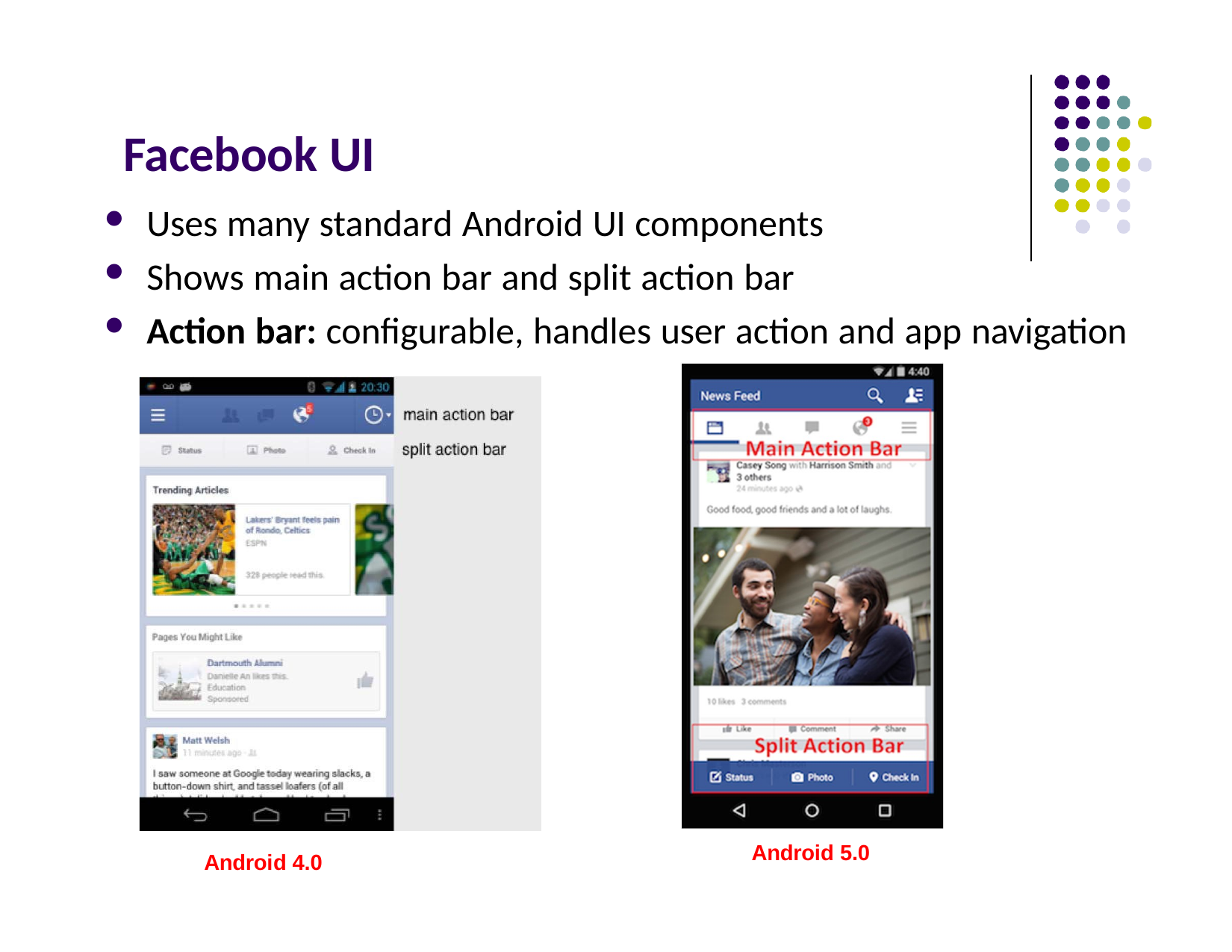

# Facebook UI
Uses many standard Android UI components
Shows main action bar and split action bar
Action bar: configurable, handles user action and app navigation

Android 5.0
Android 4.0